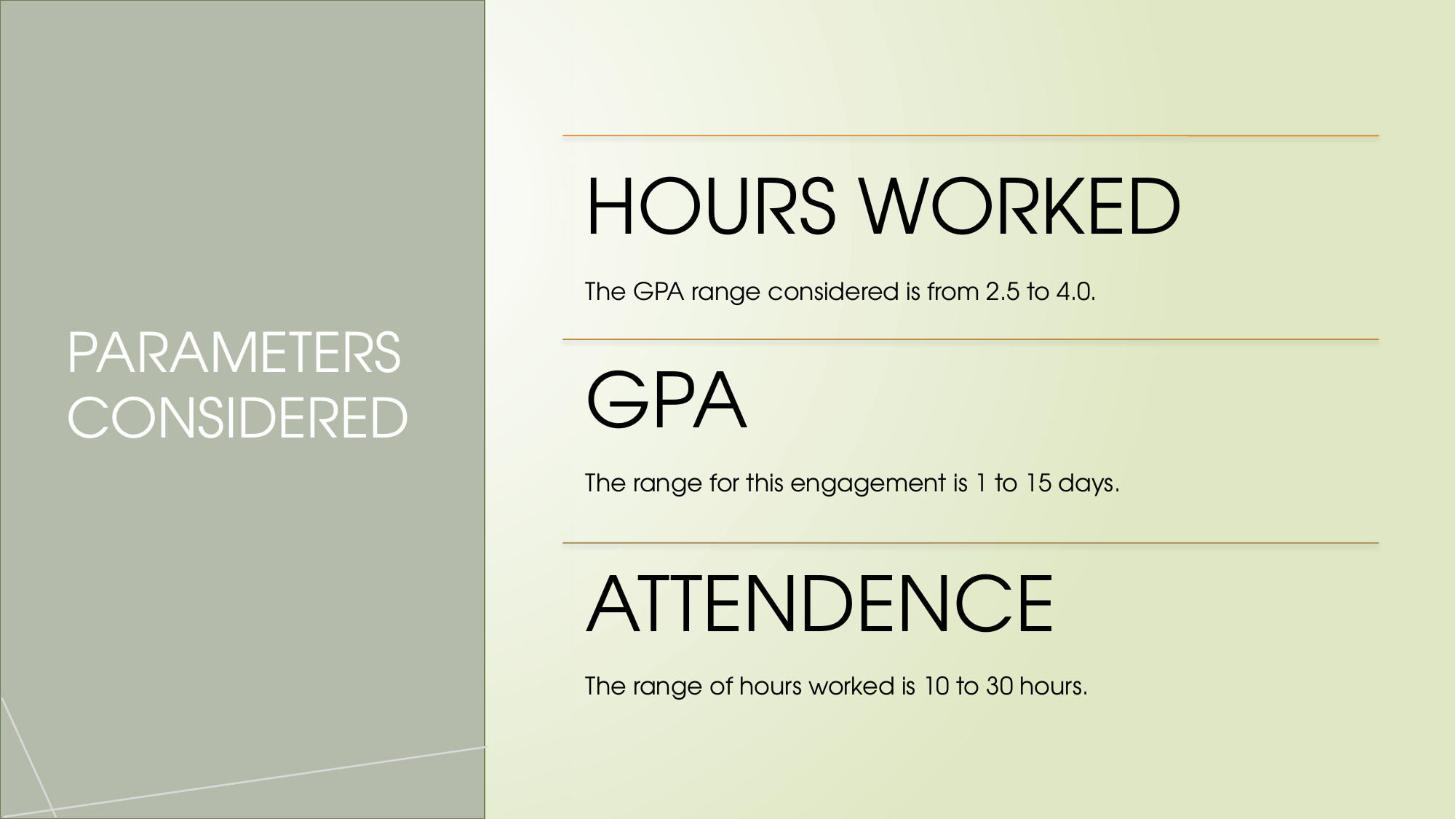

HOURS WORKED
The GPA range considered is from 2.5 to 4.0.
GPA
The range for this engagement is 1 to 15 days.
ATTENDENCE
The range of hours worked is 10 to 30 hours.

# PARAMETERS CONSIDERED